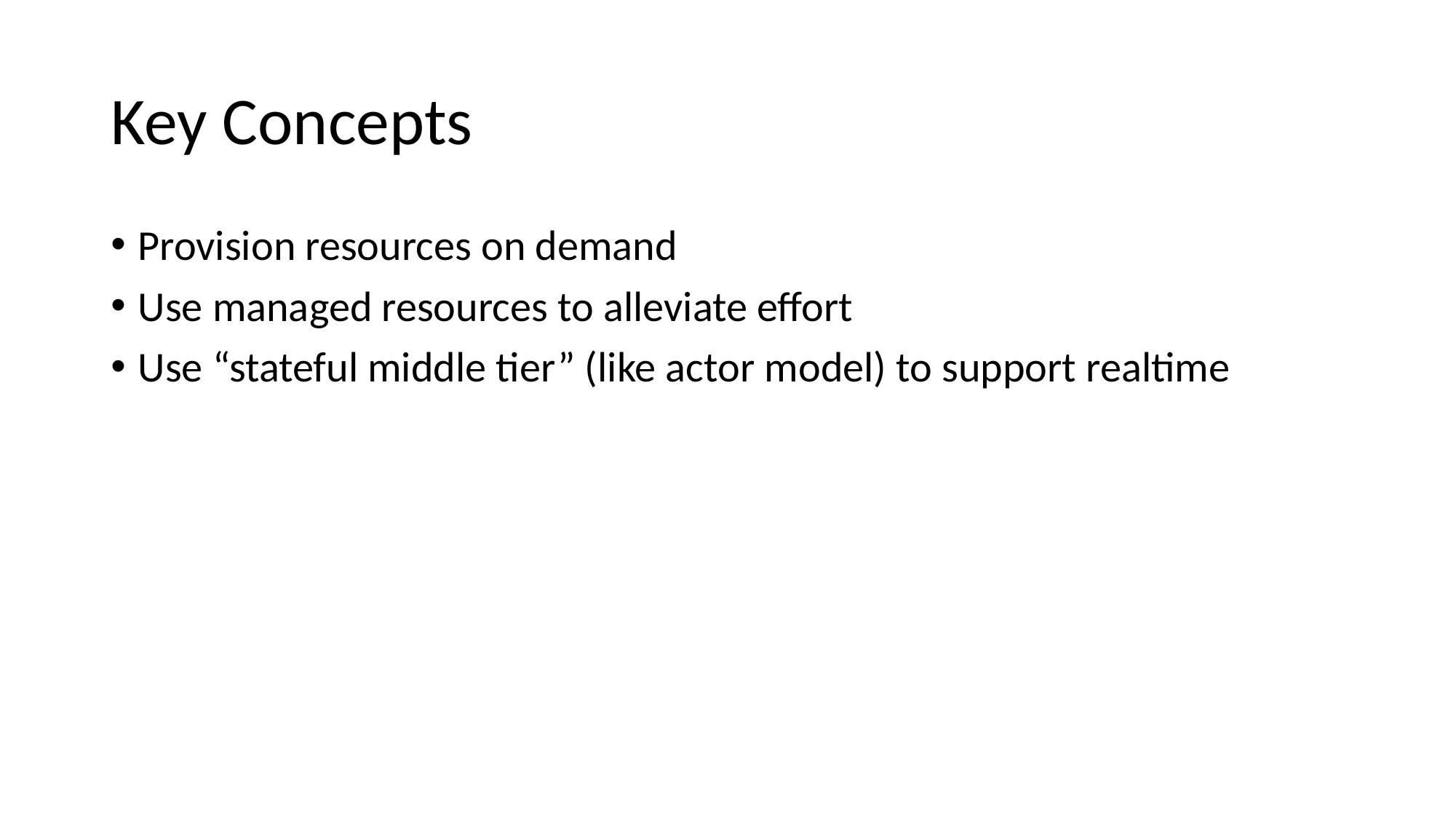

# Key Concepts
Provision resources on demand
Use managed resources to alleviate effort
Use “stateful middle tier” (like actor model) to support realtime